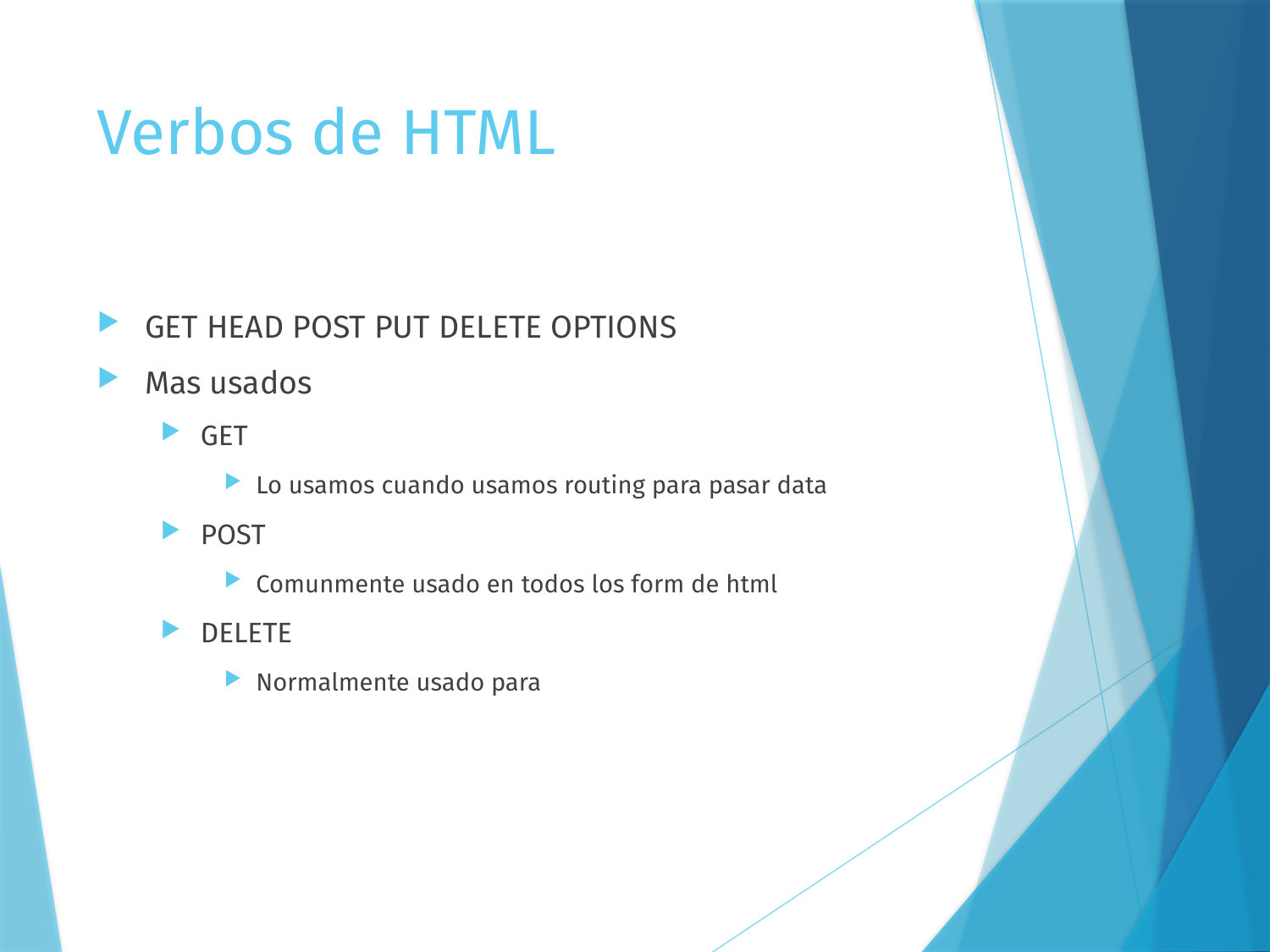

# Verbos de HTML
GET HEAD POST PUT DELETE OPTIONS
Mas usados
GET
Lo usamos cuando usamos routing para pasar data
POST
Comunmente usado en todos los form de html
DELETE
Normalmente usado para